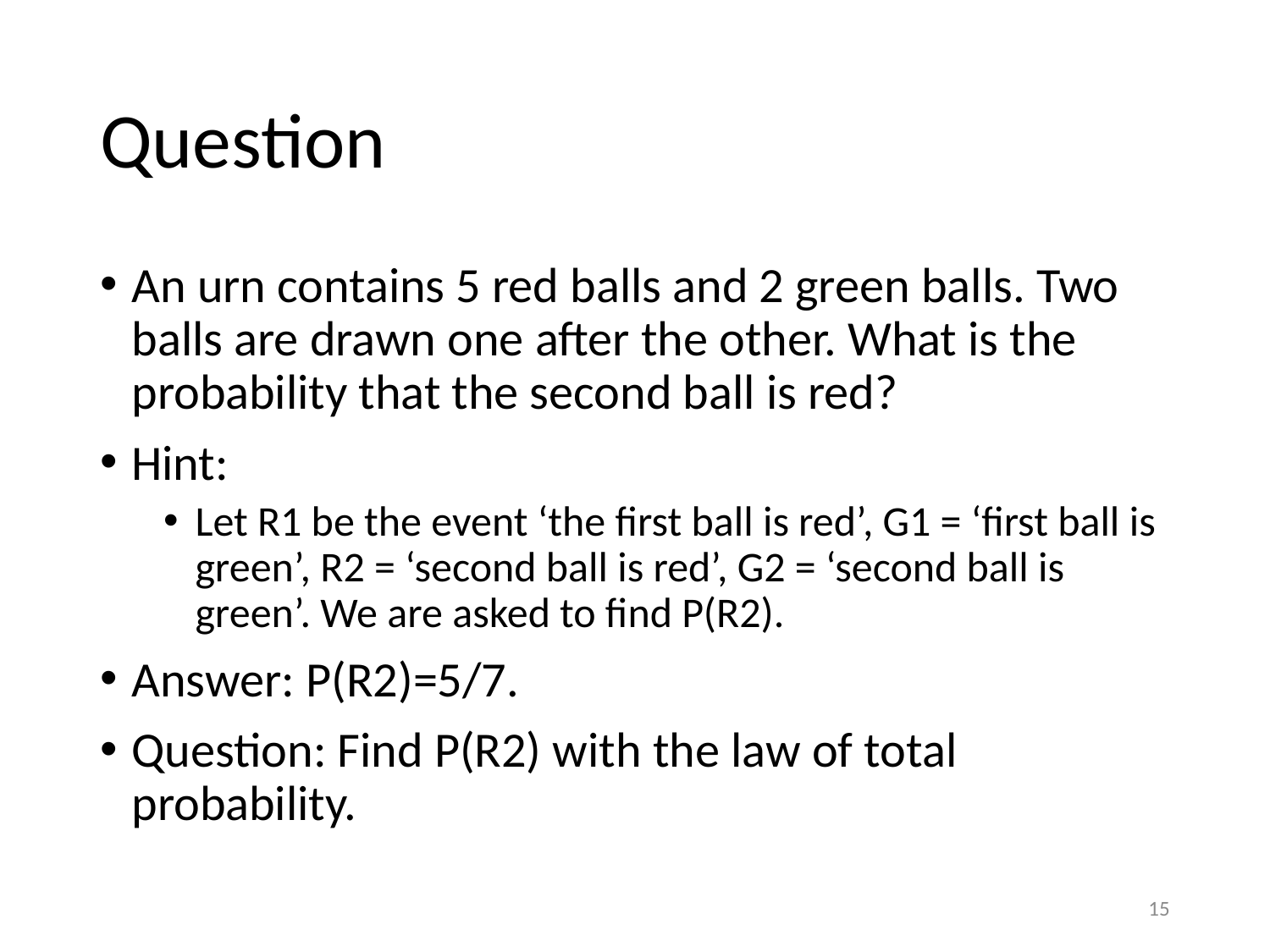

# Question
An urn contains 5 red balls and 2 green balls. Two balls are drawn one after the other. What is the probability that the second ball is red?
Hint:
Let R1 be the event ‘the first ball is red’, G1 = ‘first ball is green’, R2 = ‘second ball is red’, G2 = ‘second ball is green’. We are asked to find P(R2).
Answer: P(R2)=5/7.
Question: Find P(R2) with the law of total probability.
15